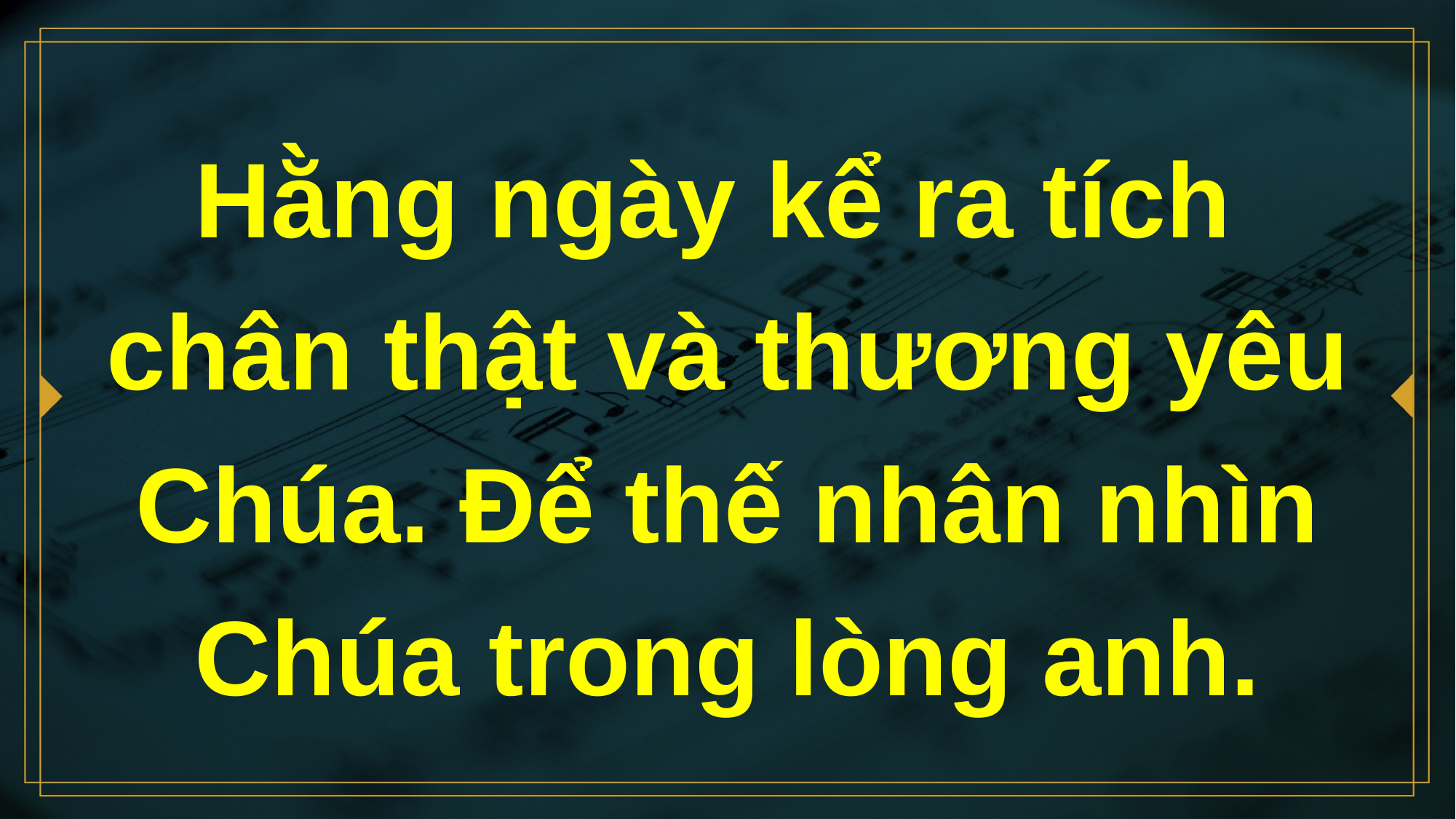

# Hằng ngày kể ra tích chân thật và thương yêu Chúa. Ðể thế nhân nhìn Chúa trong lòng anh.